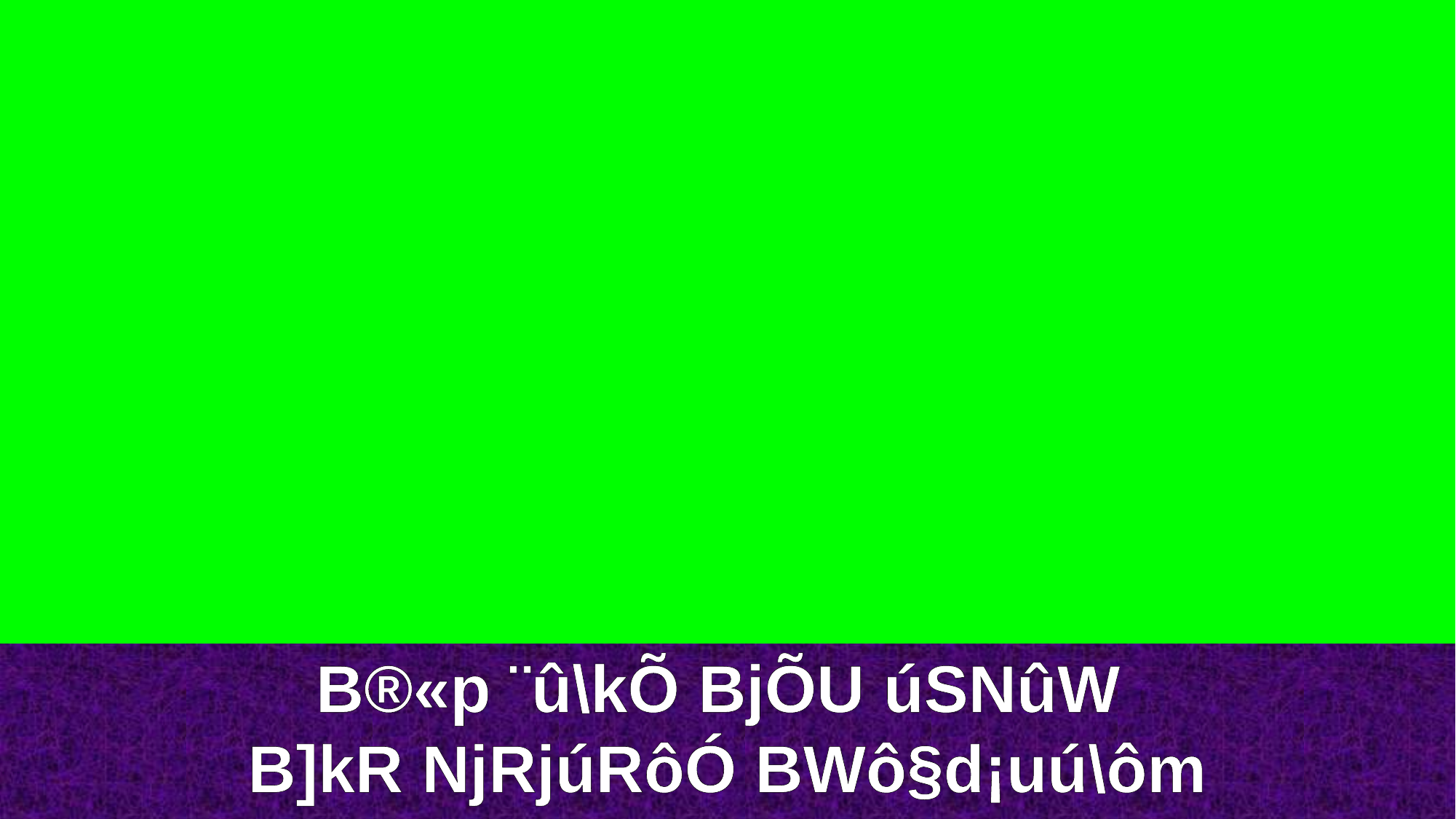

B®«p ¨û\kÕ BjÕU úSNûW
B]kR NjRjúRôÓ BWô§d¡uú\ôm